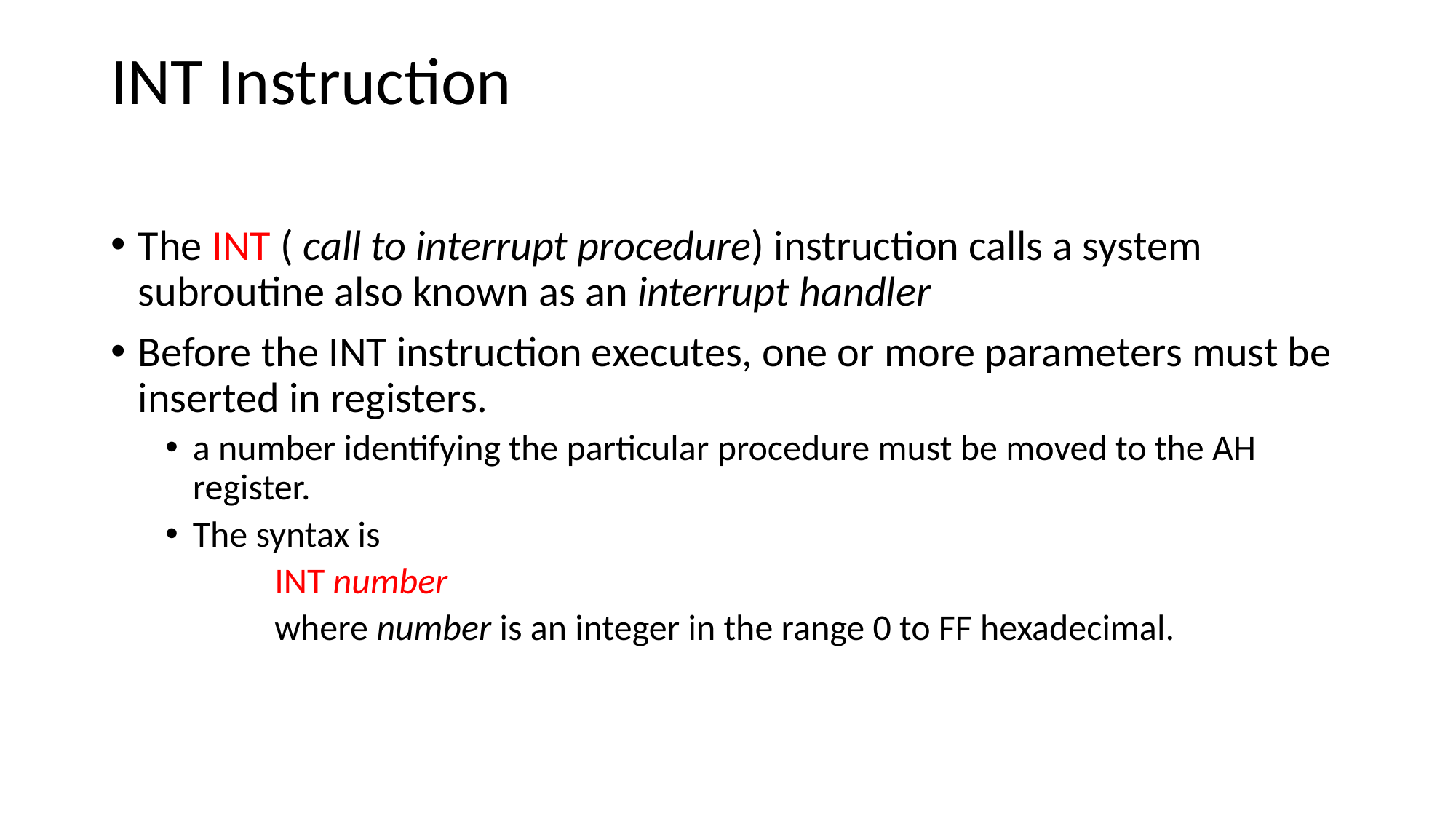

# INT Instruction
The INT ( call to interrupt procedure) instruction calls a system subroutine also known as an interrupt handler
Before the INT instruction executes, one or more parameters must be inserted in registers.
a number identifying the particular procedure must be moved to the AH register.
The syntax is
	INT number
	where number is an integer in the range 0 to FF hexadecimal.